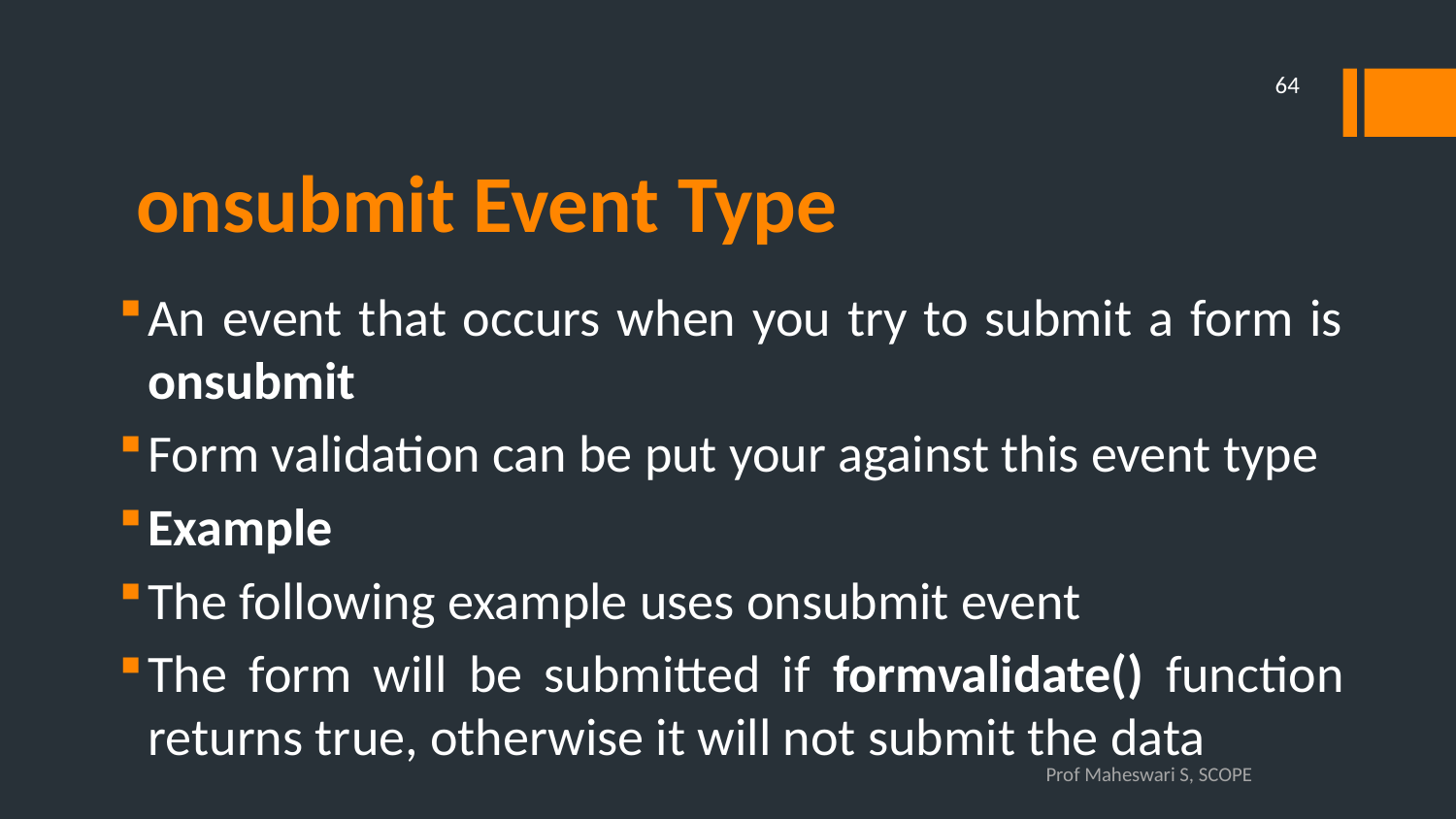

64
# onsubmit Event Type
An event that occurs when you try to submit a form is onsubmit
Form validation can be put your against this event type
Example
The following example uses onsubmit event
The form will be submitted if formvalidate() function returns true, otherwise it will not submit the data

Prof Maheswari S, SCOPE